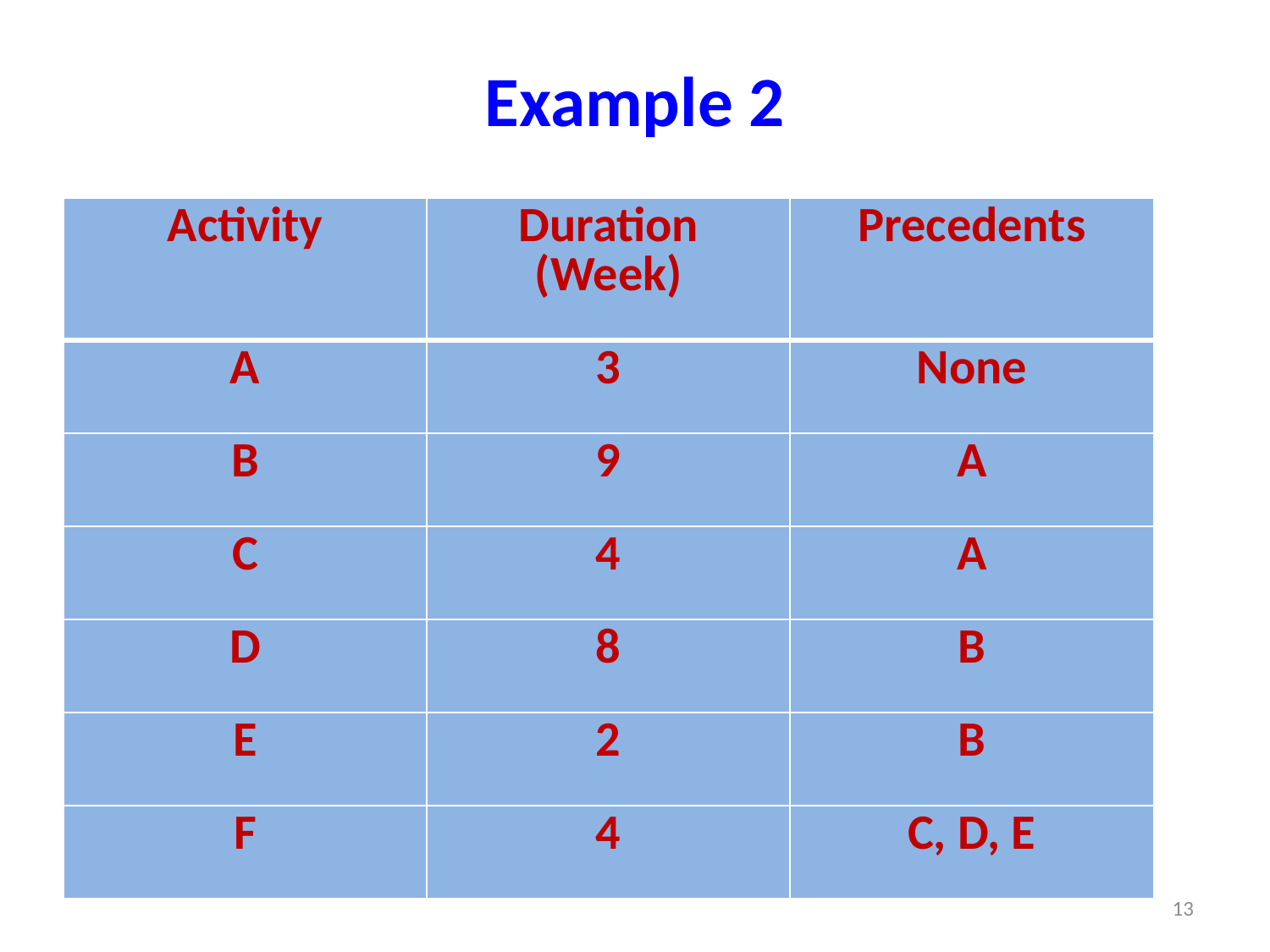

# Example 2
| Activity | Duration (Week) | Precedents |
| --- | --- | --- |
| A | 3 | None |
| B | 9 | A |
| C | 4 | A |
| D | 8 | B |
| E | 2 | B |
| F | 4 | C, D, E |
13